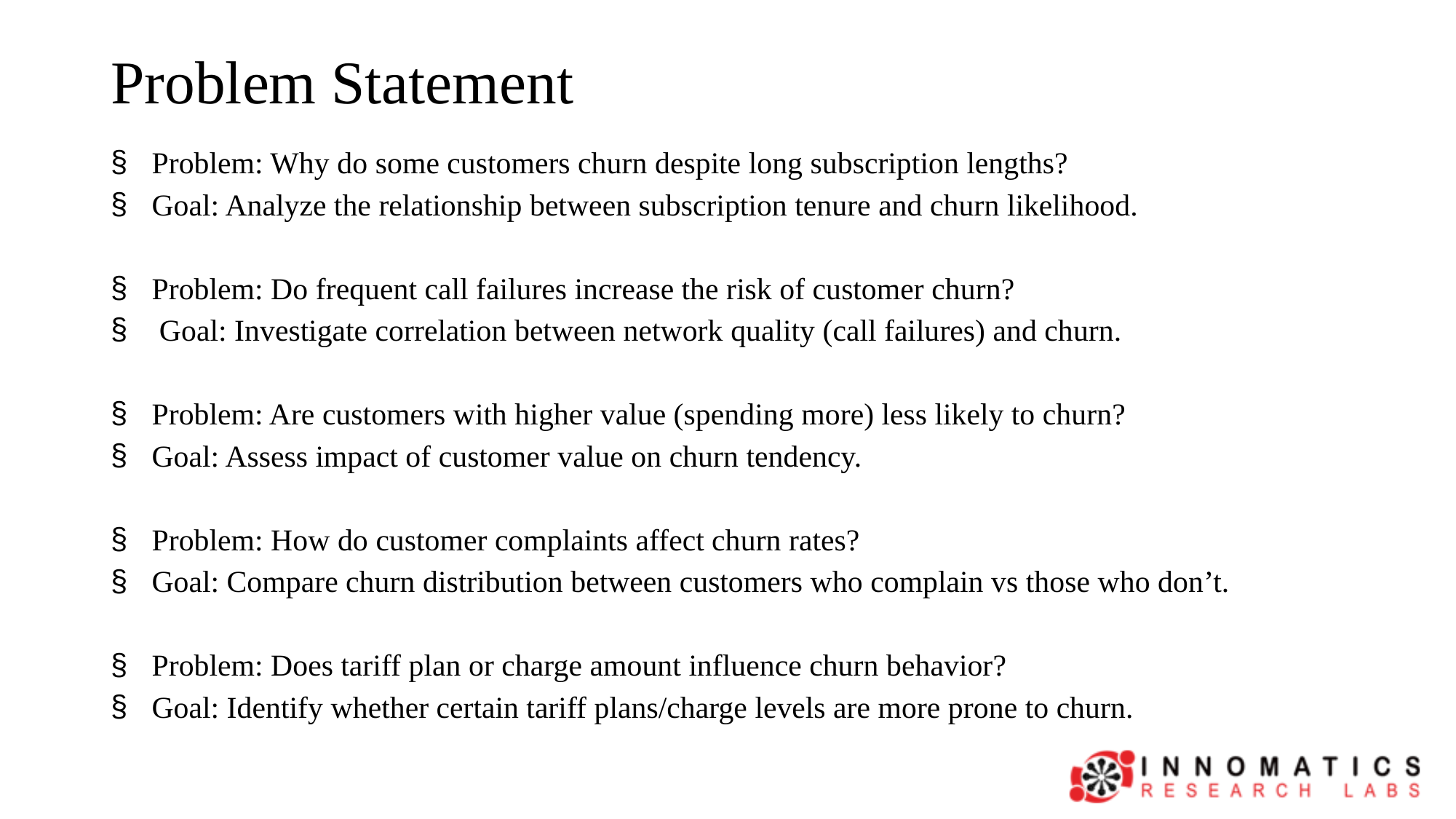

Problem Statement
Problem: Why do some customers churn despite long subscription lengths?
Goal: Analyze the relationship between subscription tenure and churn likelihood.

Problem: Do frequent call failures increase the risk of customer churn?
 Goal: Investigate correlation between network quality (call failures) and churn.

Problem: Are customers with higher value (spending more) less likely to churn?
Goal: Assess impact of customer value on churn tendency.

Problem: How do customer complaints affect churn rates?
Goal: Compare churn distribution between customers who complain vs those who don’t.

Problem: Does tariff plan or charge amount influence churn behavior?
Goal: Identify whether certain tariff plans/charge levels are more prone to churn.